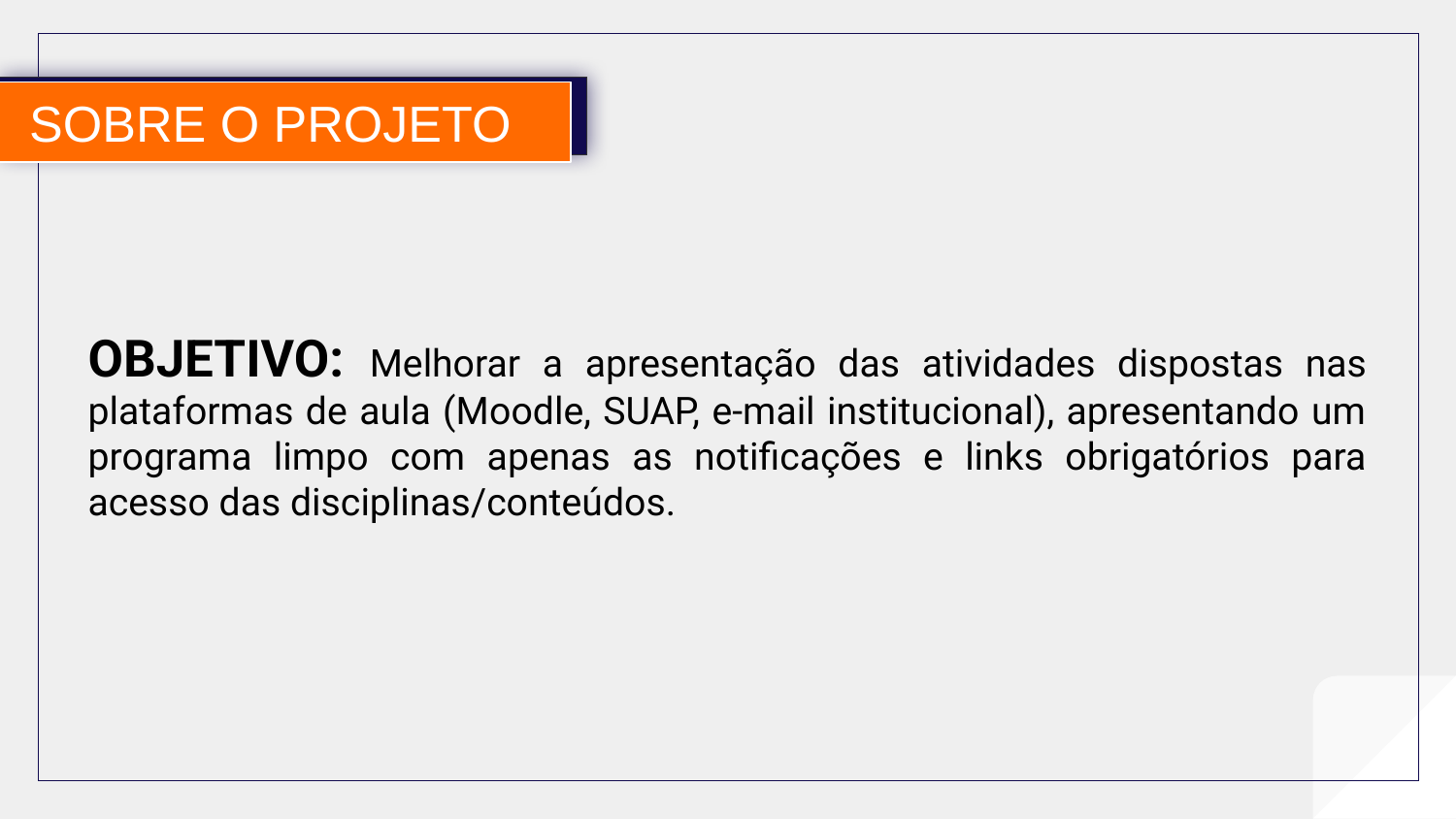

SOBRE O PROJETO

# OBJETIVO: Melhorar a apresentação das atividades dispostas nas plataformas de aula (Moodle, SUAP, e-mail institucional), apresentando um programa limpo com apenas as notificações e links obrigatórios para acesso das disciplinas/conteúdos.